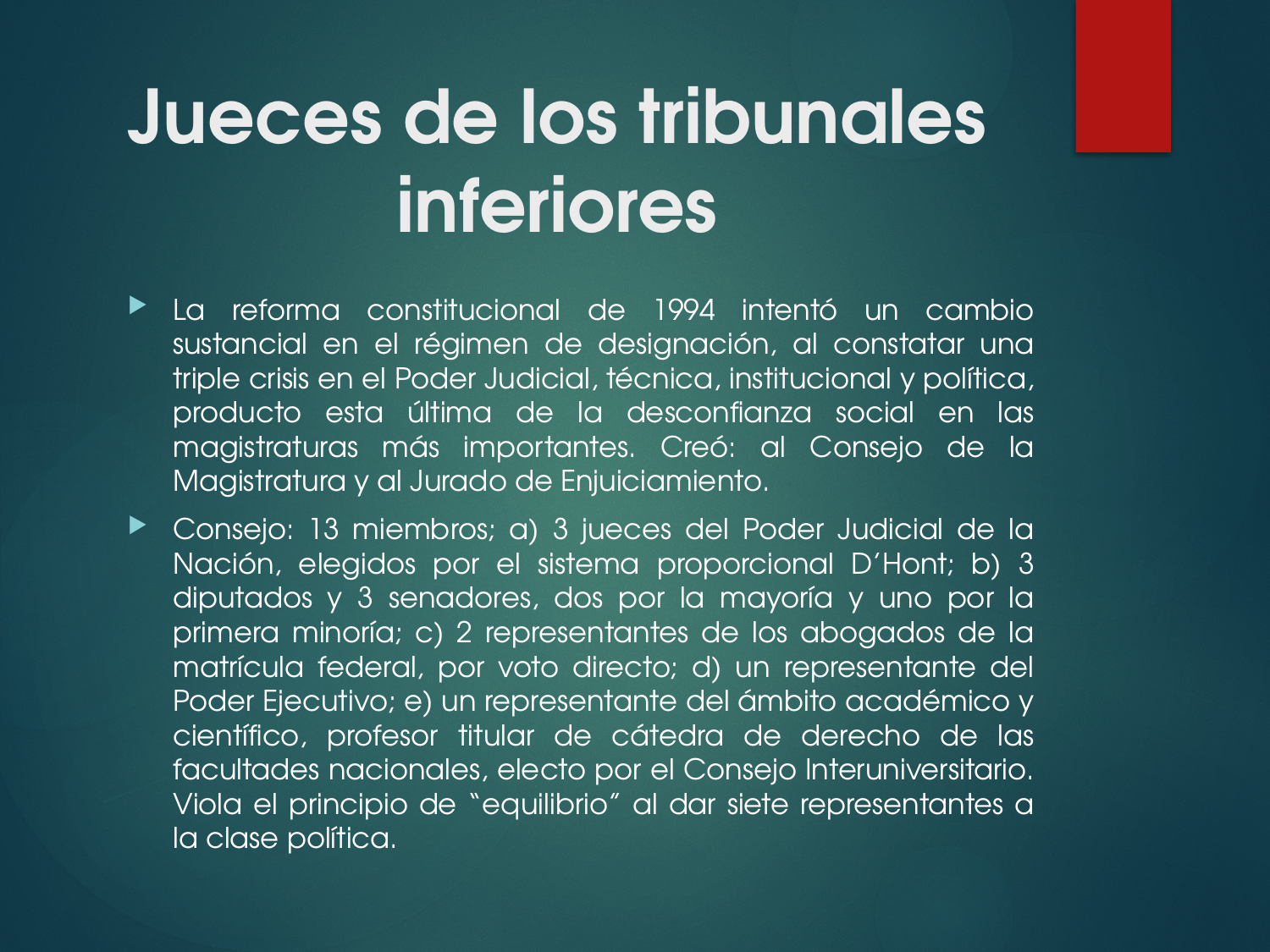

# Jueces de los tribunales inferiores
La reforma constitucional de 1994 intentó un cambio sustancial en el régimen de designación, al constatar una triple crisis en el Poder Judicial, técnica, institucional y política, producto esta última de la desconfianza social en las magistraturas más importantes. Creó: al Consejo de la Magistratura y al Jurado de Enjuiciamiento.
Consejo: 13 miembros; a) 3 jueces del Poder Judicial de la Nación, elegidos por el sistema proporcional D’Hont; b) 3 diputados y 3 senadores, dos por la mayoría y uno por la primera minoría; c) 2 representantes de los abogados de la matrícula federal, por voto directo; d) un representante del Poder Ejecutivo; e) un representante del ámbito académico y científico, profesor titular de cátedra de derecho de las facultades nacionales, electo por el Consejo Interuniversitario. Viola el principio de “equilibrio” al dar siete representantes a la clase política.